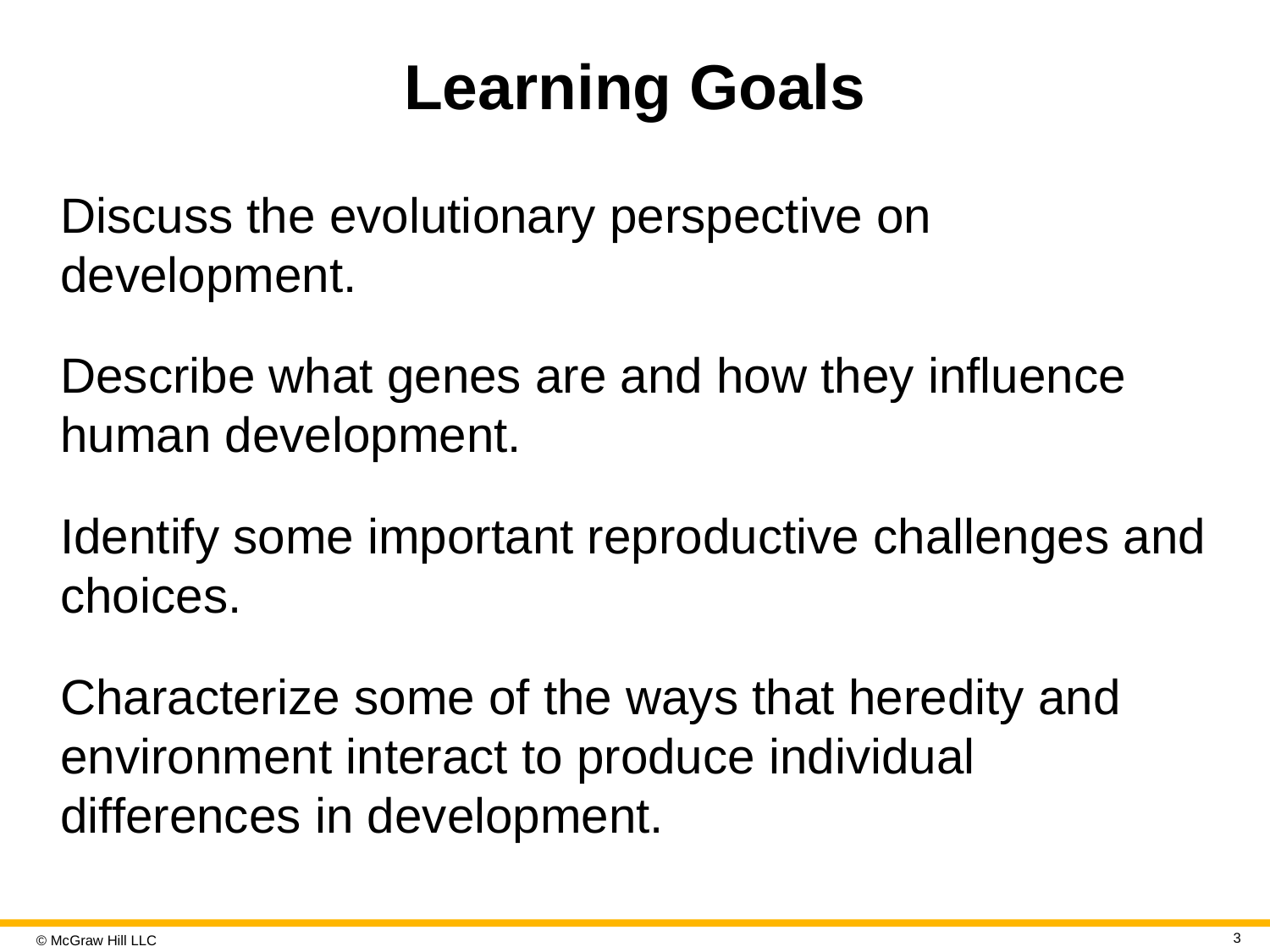

# Learning Goals
Discuss the evolutionary perspective on development.
Describe what genes are and how they influence human development.
Identify some important reproductive challenges and choices.
Characterize some of the ways that heredity and environment interact to produce individual differences in development.
3